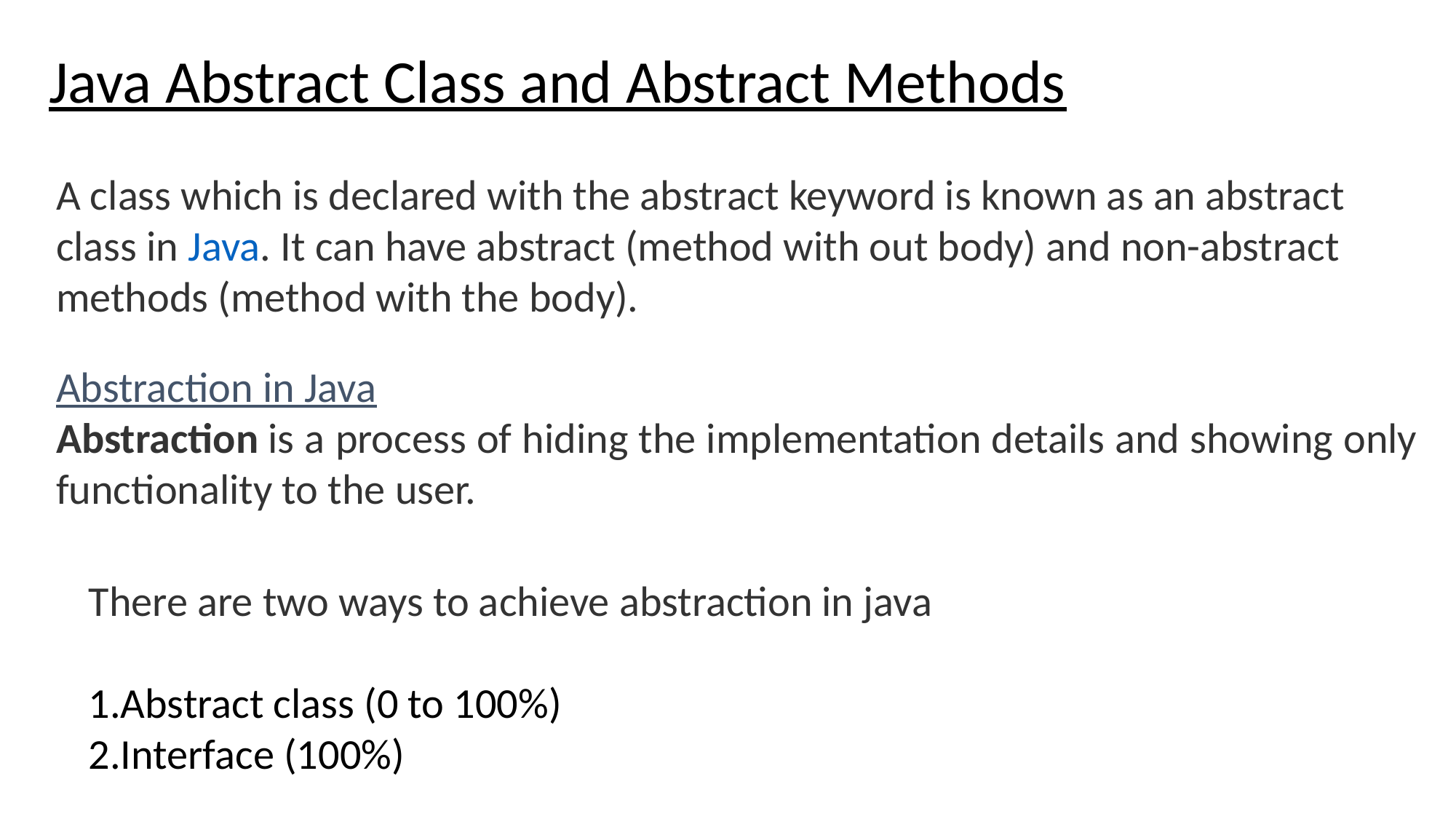

Java Abstract Class and Abstract Methods
A class which is declared with the abstract keyword is known as an abstract class in Java. It can have abstract (method with out body) and non-abstract methods (method with the body).

Abstraction in Java
Abstraction is a process of hiding the implementation details and showing only functionality to the user.

There are two ways to achieve abstraction in java

Abstract class (0 to 100%)
Interface (100%)